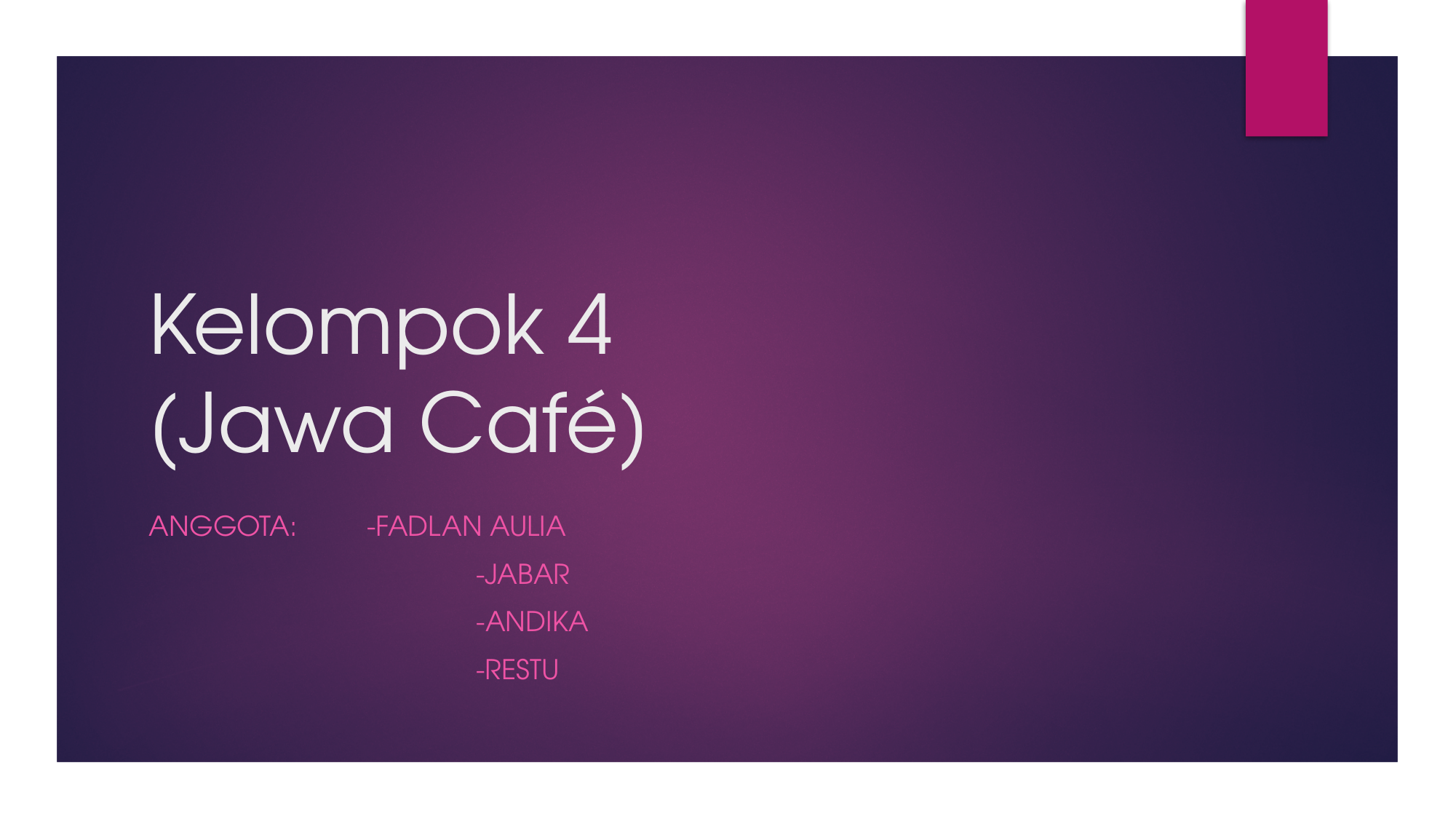

# Kelompok 4 (Jawa Café)
Anggota:	-Fadlan aulia
			-jabar
			-Andika
			-restu